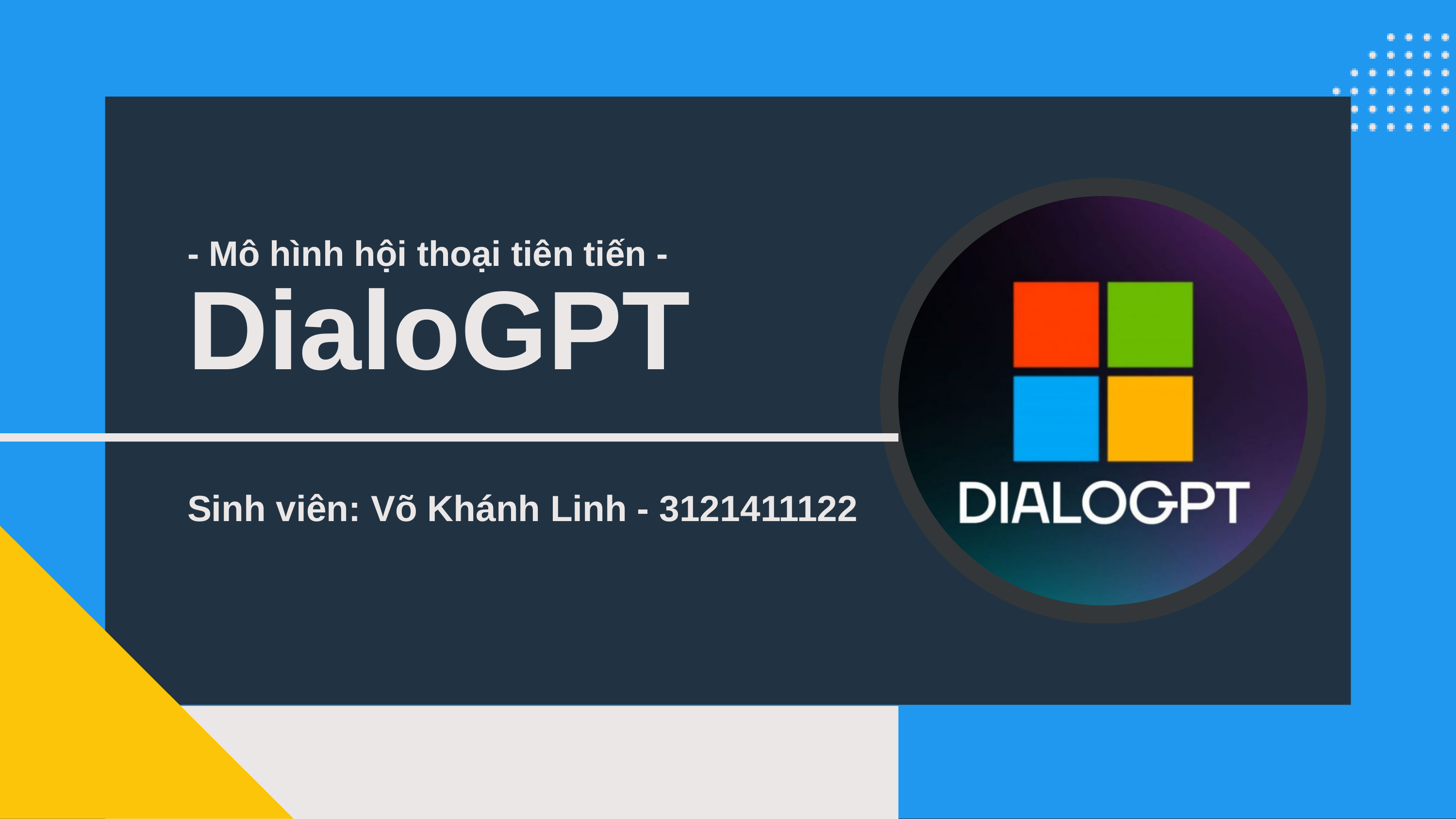

- Mô hình hội thoại tiên tiến -
DialoGPT

Sinh viên: Võ Khánh Linh - 3121411122